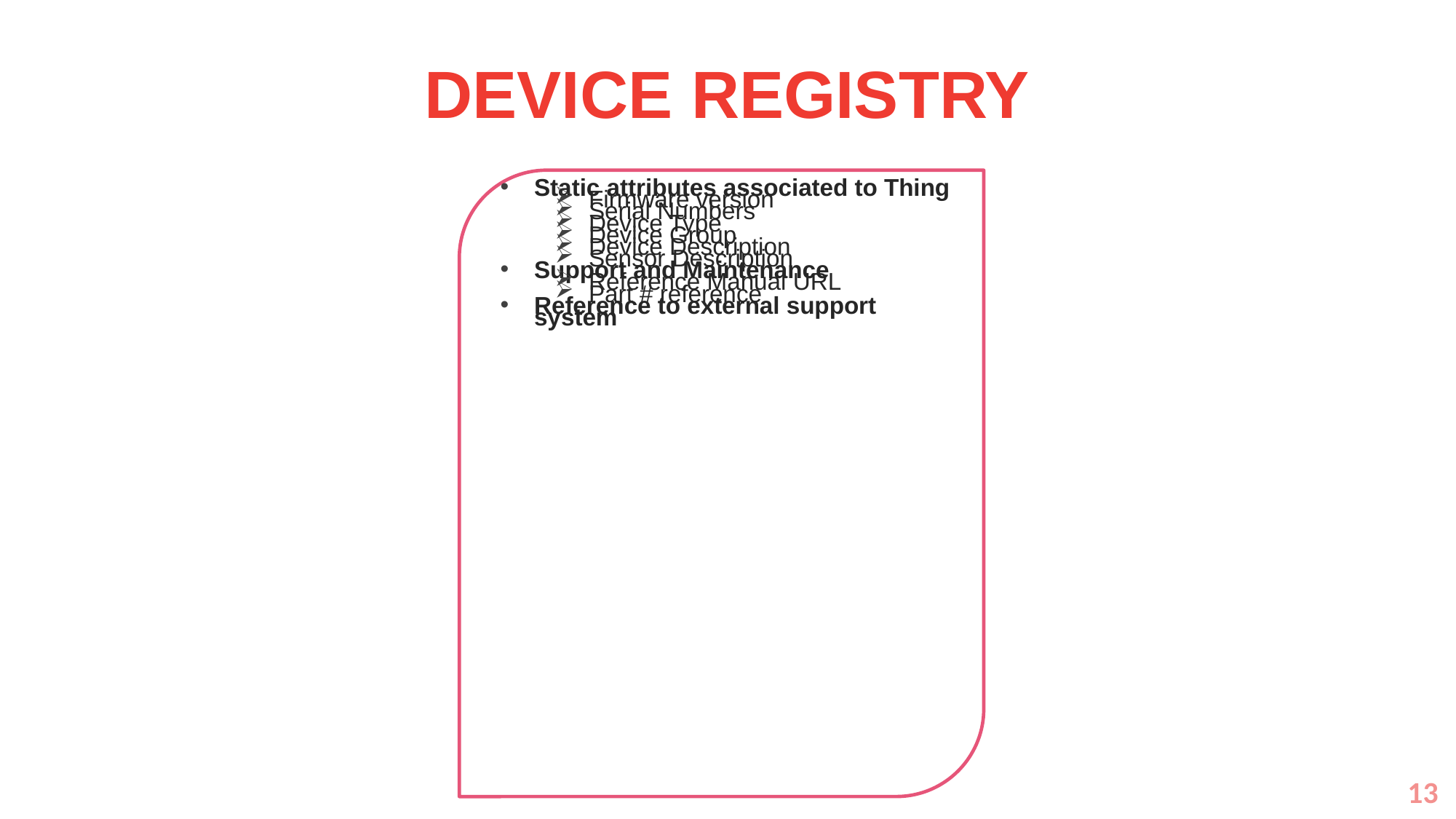

DEVICE REGISTRY

Static attributes associated to Thing
Firmware version
Serial Numbers
Device Type
Device Group
Device Description
Sensor Description
Support and Maintenance
Reference Manual URL
Part # reference
Reference to external support system
13